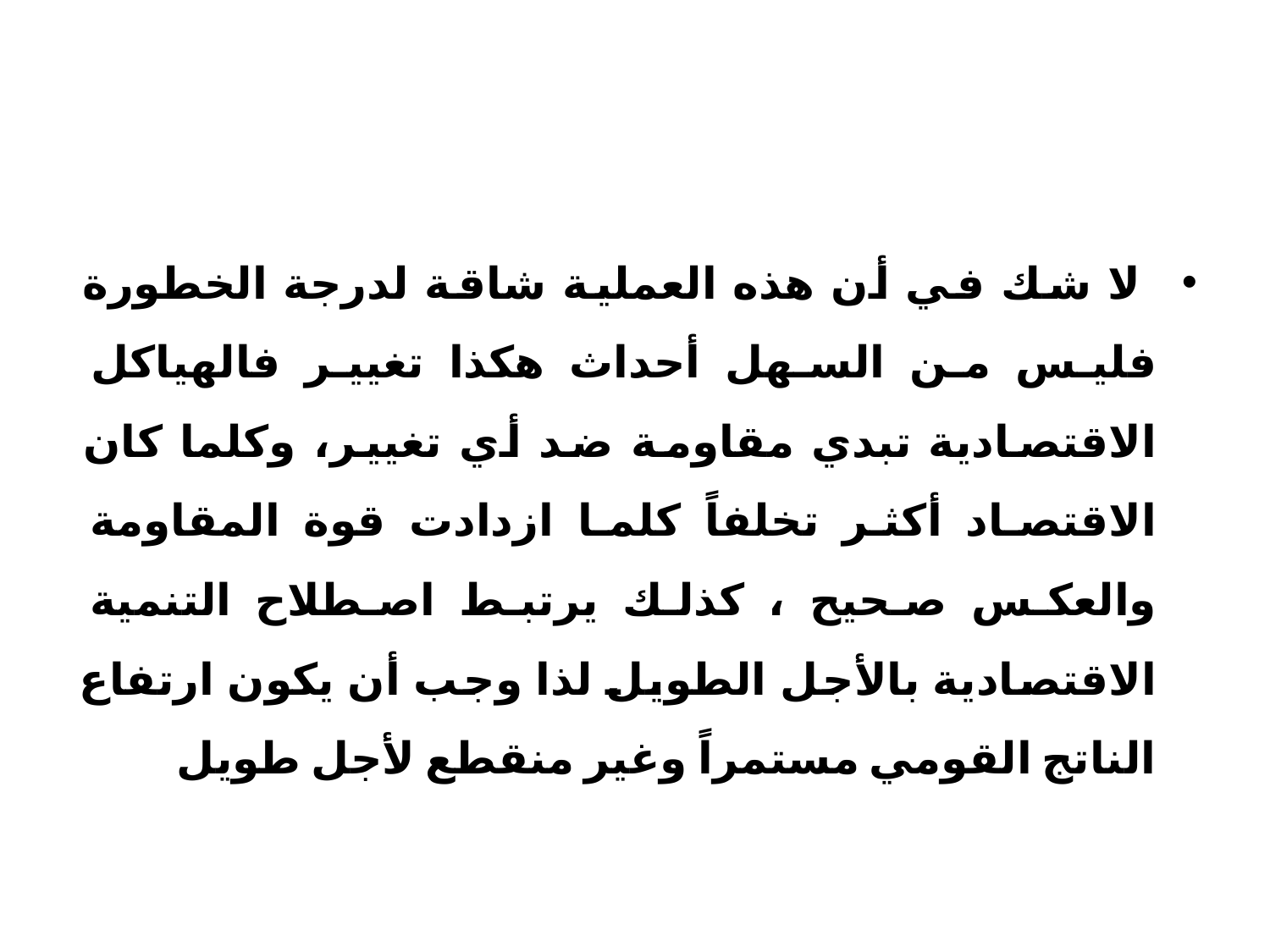

#
 لا شك في أن هذه العملية شاقة لدرجة الخطورة فليس من السهل أحداث هكذا تغيير فالهياكل الاقتصادية تبدي مقاومة ضد أي تغيير، وكلما كان الاقتصاد أكثر تخلفاً كلما ازدادت قوة المقاومة والعكس صحيح ، كذلك يرتبط اصطلاح التنمية الاقتصادية بالأجل الطويل لذا وجب أن يكون ارتفاع الناتج القومي مستمراً وغير منقطع لأجل طويل